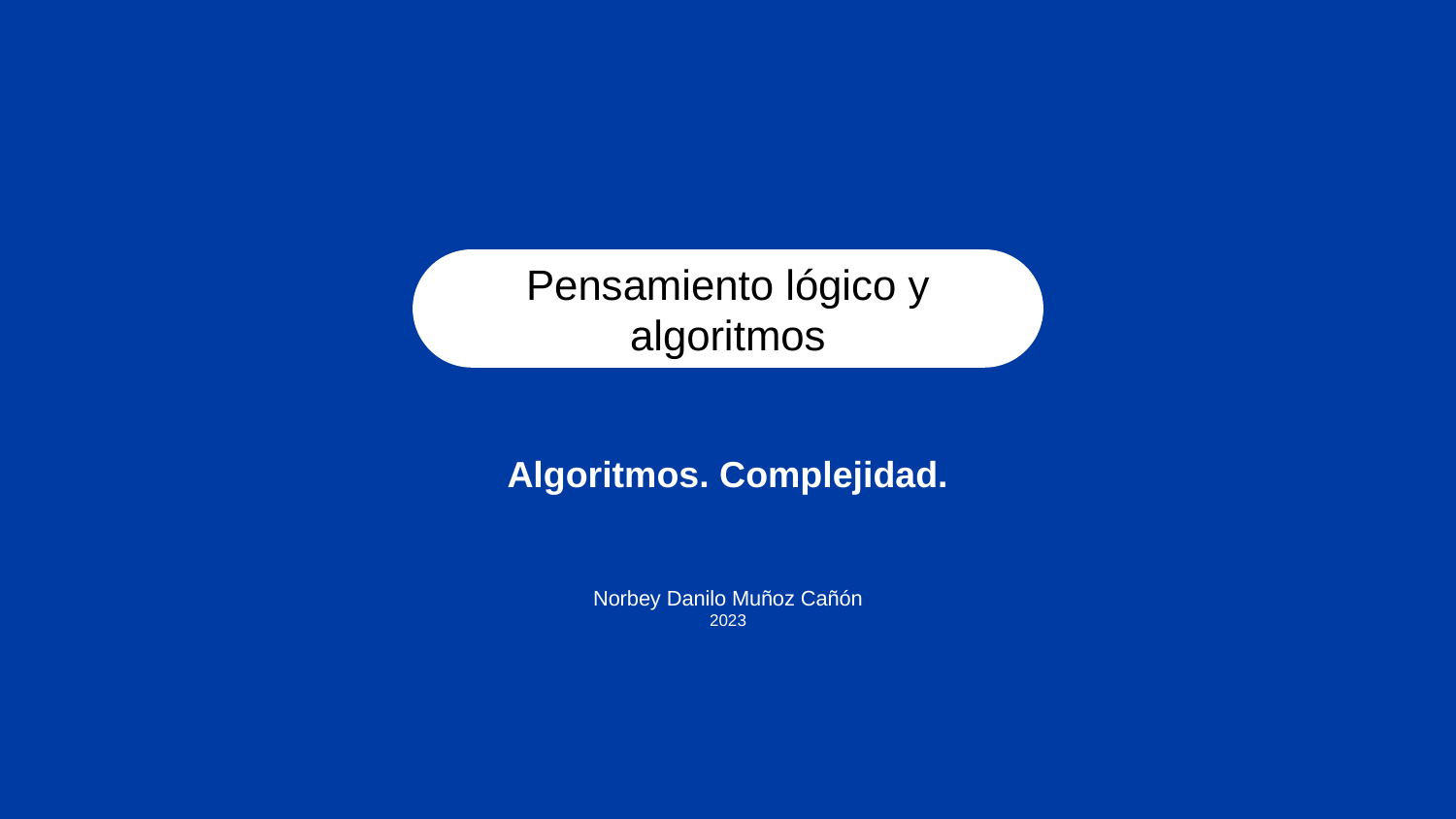

Pensamiento lógico y algoritmos
Algoritmos. Complejidad.
Norbey Danilo Muñoz Cañón
2023